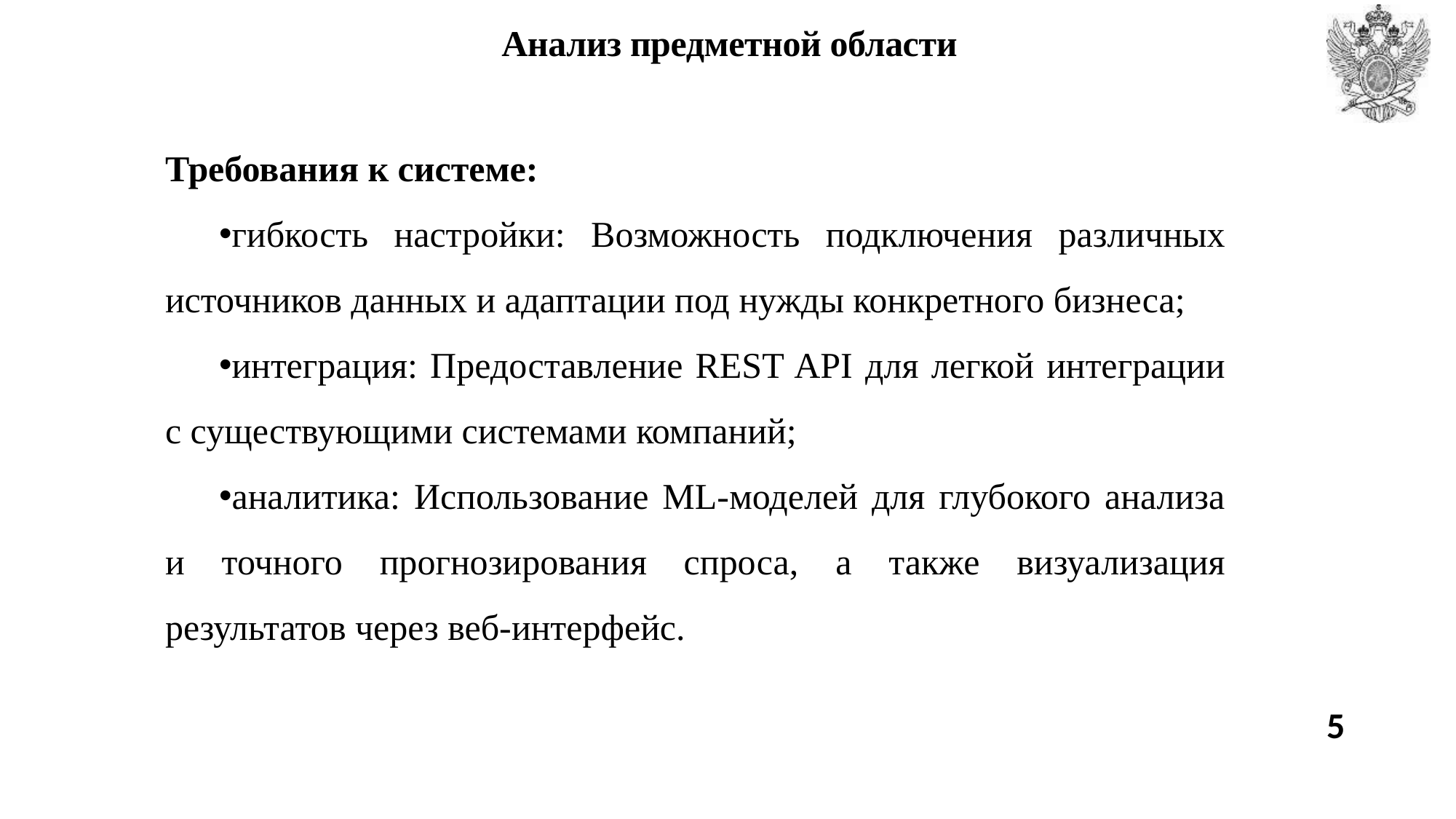

# Анализ предметной области
Требования к системе:
гибкость настройки: Возможность подключения различных источников данных и адаптации под нужды конкретного бизнеса;
интеграция: Предоставление REST API для легкой интеграции с существующими системами компаний;
аналитика: Использование ML-моделей для глубокого анализа и точного прогнозирования спроса, а также визуализация результатов через веб-интерфейс.

5